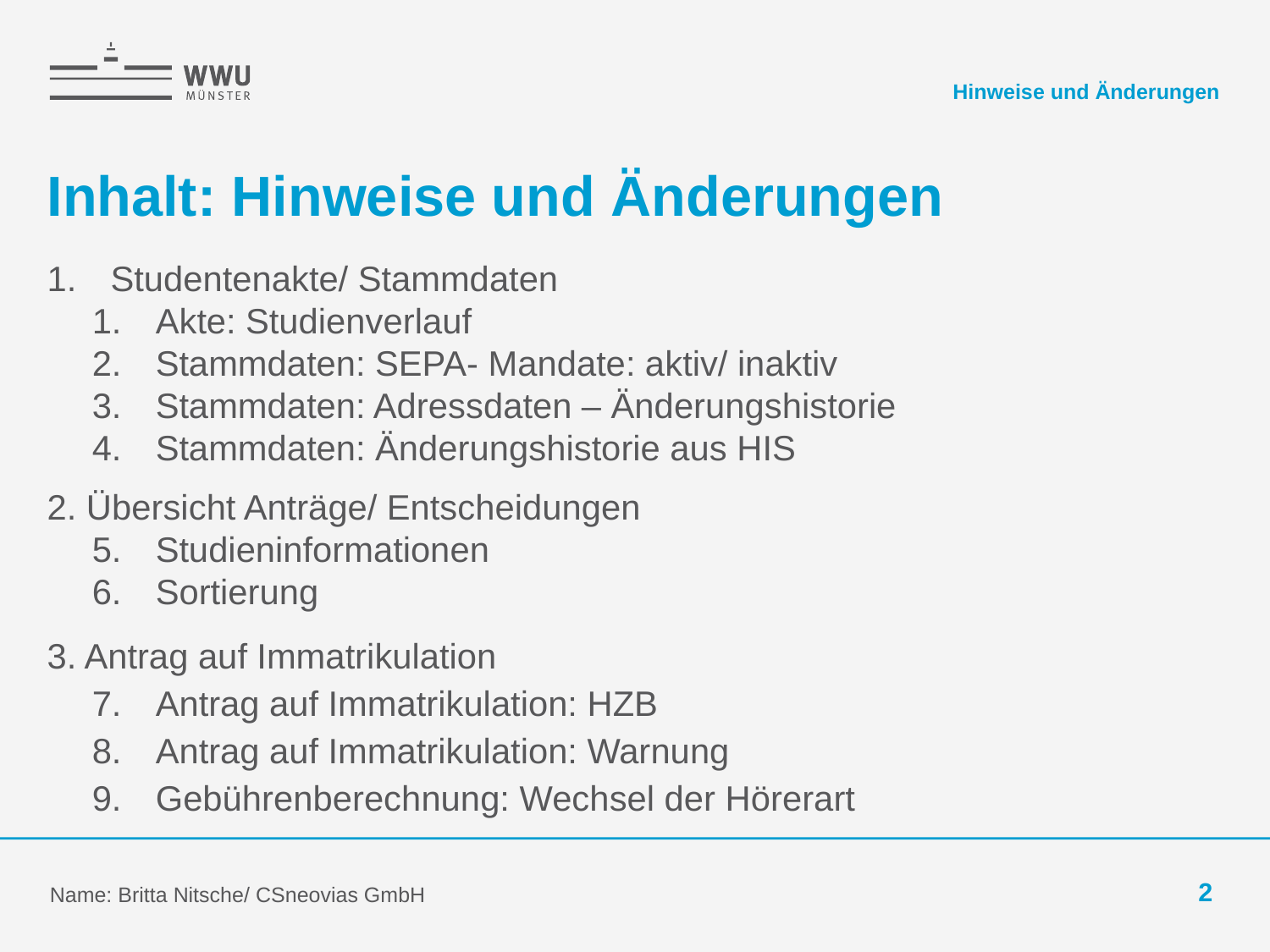

Hinweise und Änderungen
# Inhalt: Hinweise und Änderungen
Studentenakte/ Stammdaten
Akte: Studienverlauf
Stammdaten: SEPA- Mandate: aktiv/ inaktiv
Stammdaten: Adressdaten – Änderungshistorie
Stammdaten: Änderungshistorie aus HIS

2. Übersicht Anträge/ Entscheidungen
Studieninformationen
Sortierung

3. Antrag auf Immatrikulation
Antrag auf Immatrikulation: HZB
Antrag auf Immatrikulation: Warnung
Gebührenberechnung: Wechsel der Hörerart

Name: Britta Nitsche/ CSneovias GmbH
2